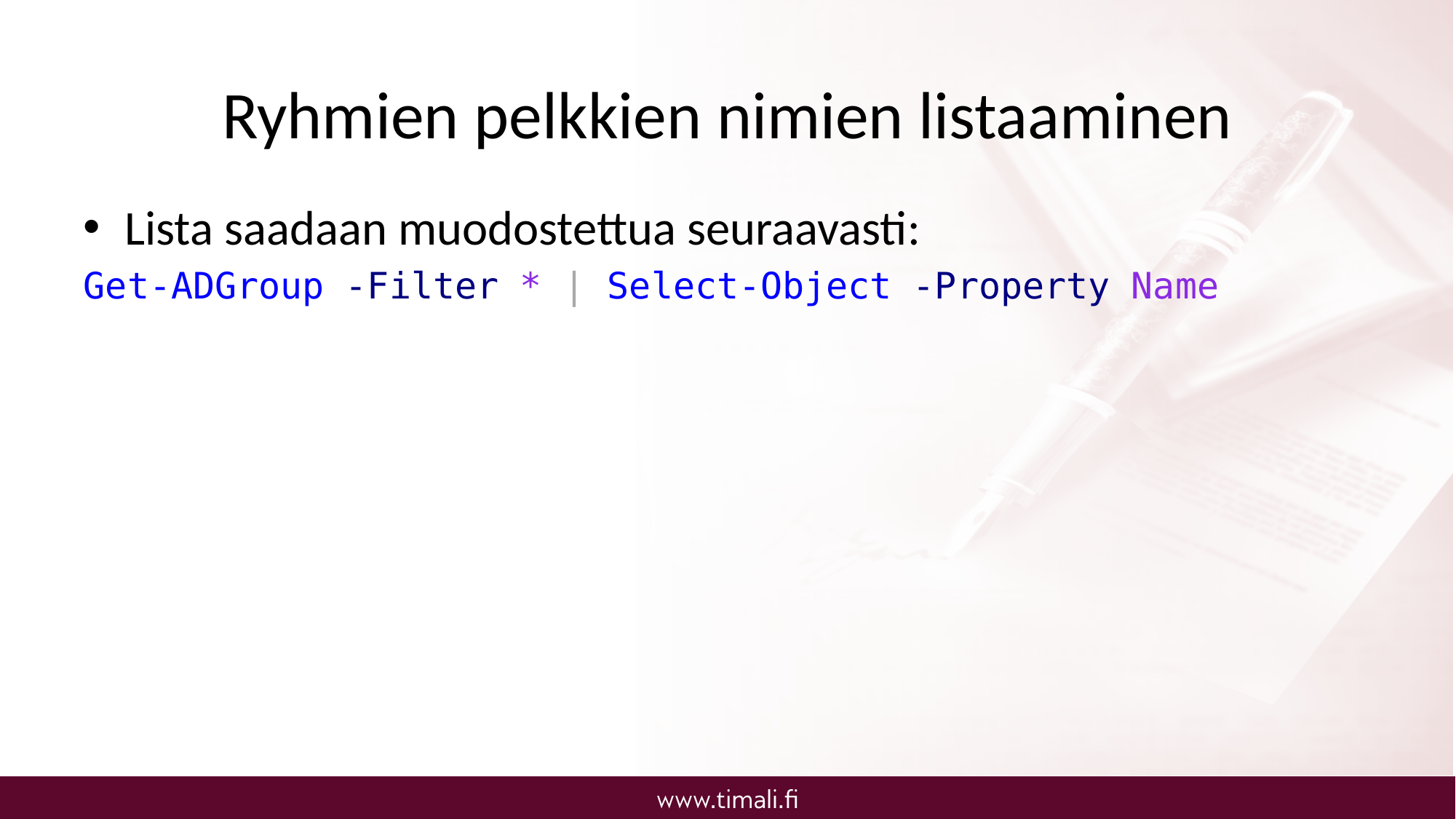

# Ryhmien pelkkien nimien listaaminen
Lista saadaan muodostettua seuraavasti:
Get-ADGroup -Filter * | Select-Object -Property Name